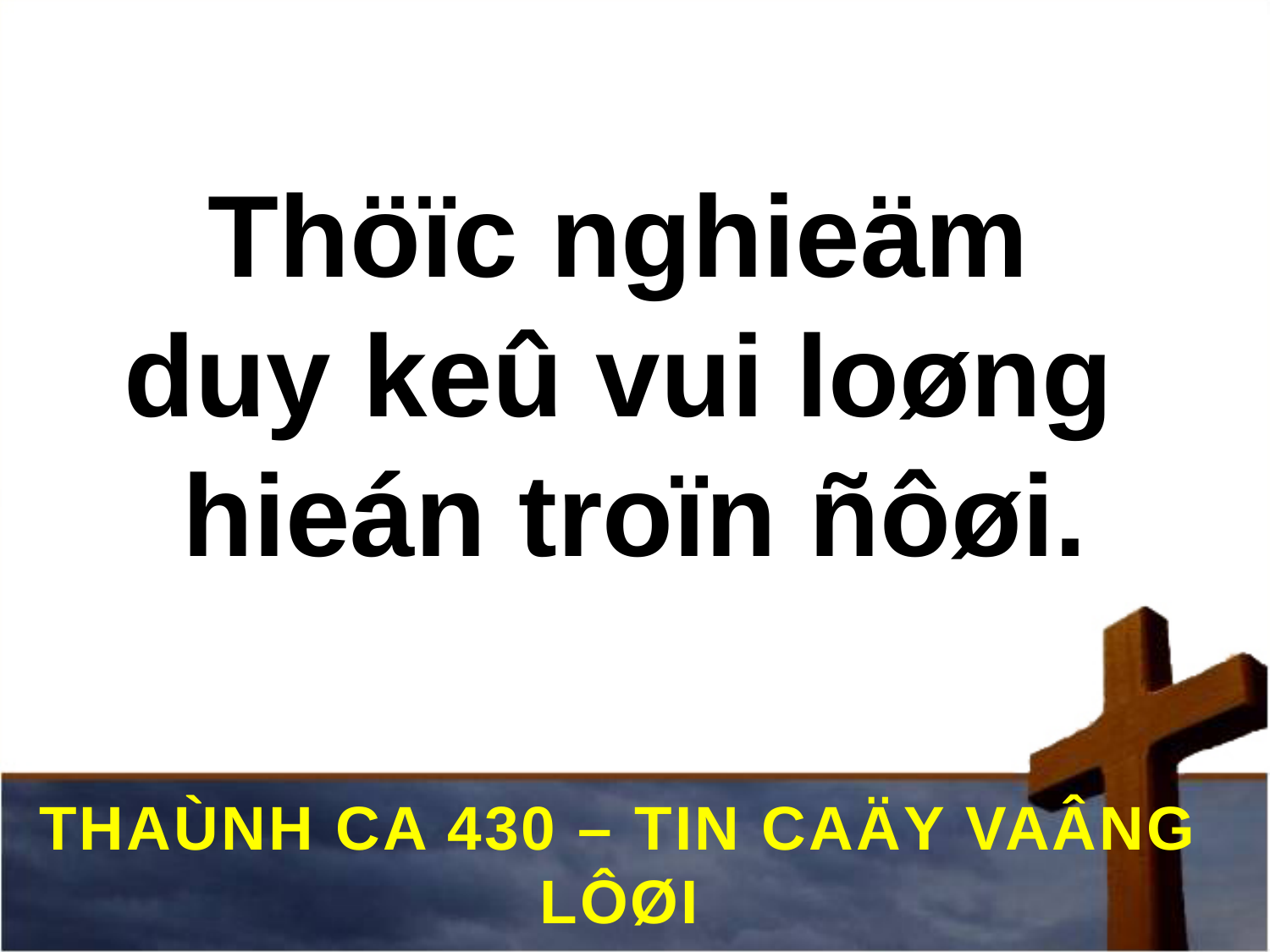

# Thöïc nghieäm duy keû vui loøng hieán troïn ñôøi.
THAÙNH CA 430 – TIN CAÄY VAÂNG LÔØI